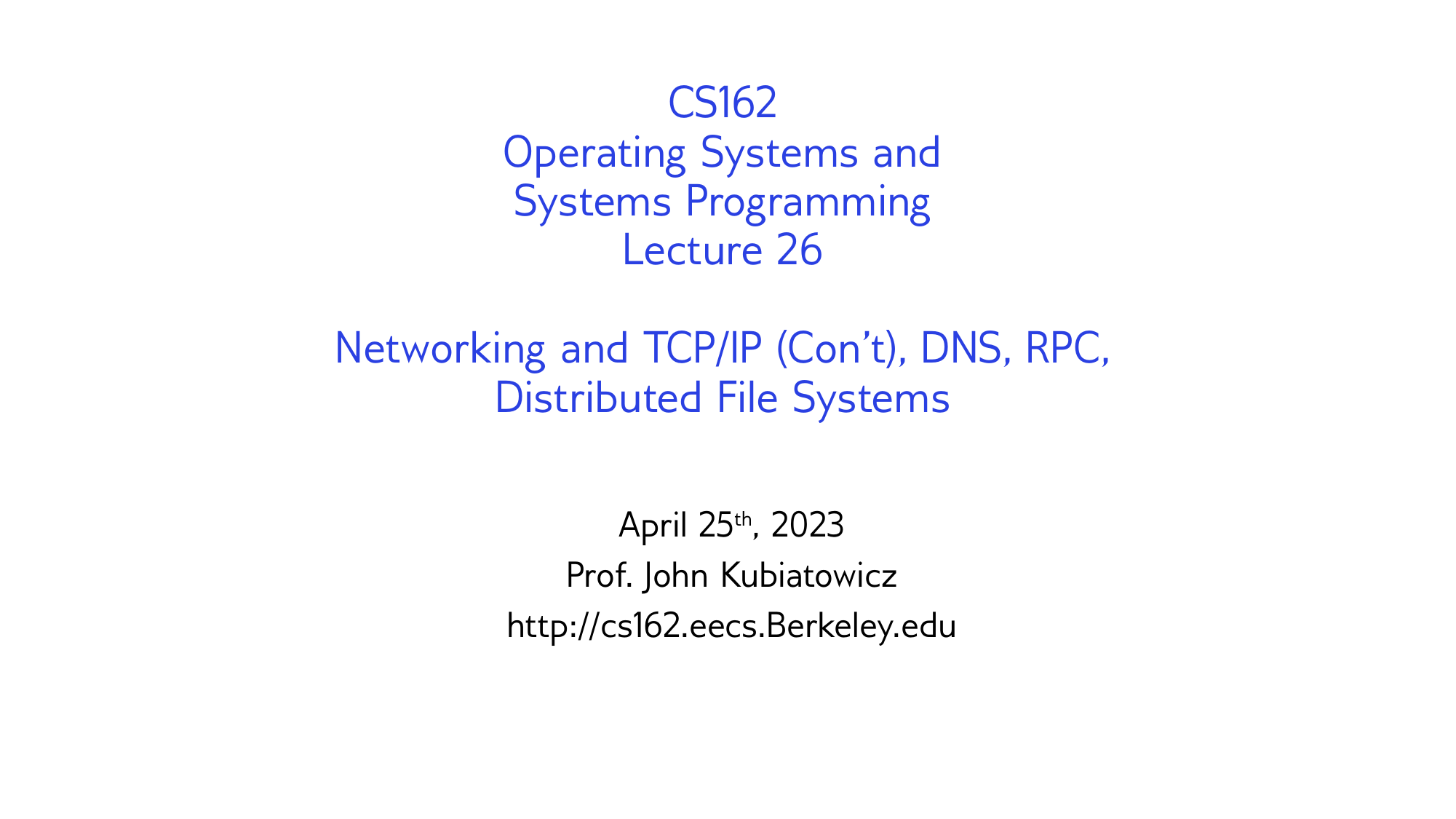

# CS162 Operating Systems and Systems Programming Lecture 26 Networking and TCP/IP (Con’t), DNS, RPC, Distributed File Systems
April 25th, 2023
Prof. John Kubiatowicz
http://cs162.eecs.Berkeley.edu